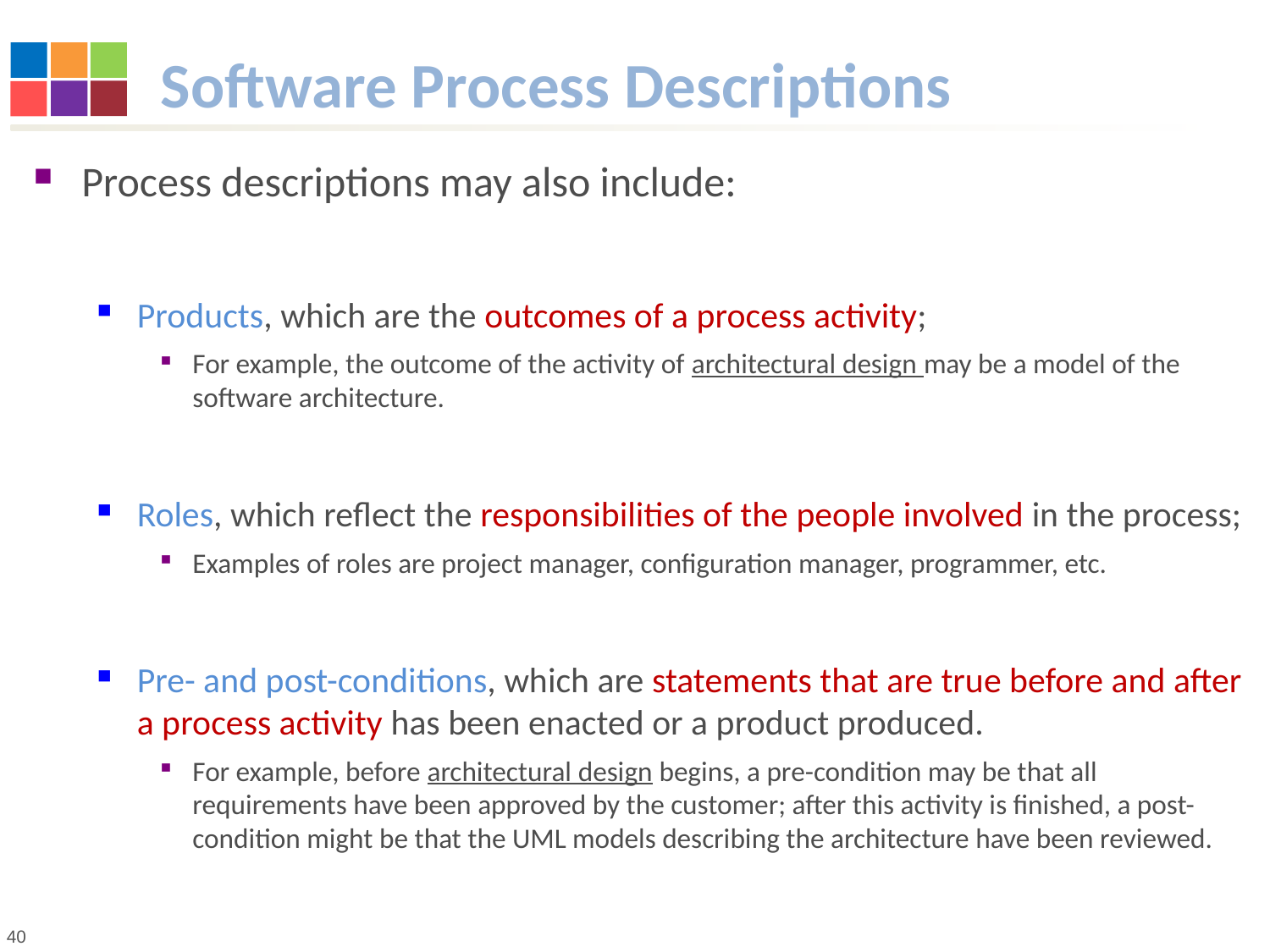

# Software Process Descriptions
Process descriptions may also include:

Products, which are the outcomes of a process activity;
For example, the outcome of the activity of architectural design may be a model of the software architecture.

Roles, which reflect the responsibilities of the people involved in the process;
Examples of roles are project manager, configuration manager, programmer, etc.

Pre- and post-conditions, which are statements that are true before and after a process activity has been enacted or a product produced.
For example, before architectural design begins, a pre-condition may be that all requirements have been approved by the customer; after this activity is finished, a post-condition might be that the UML models describing the architecture have been reviewed.